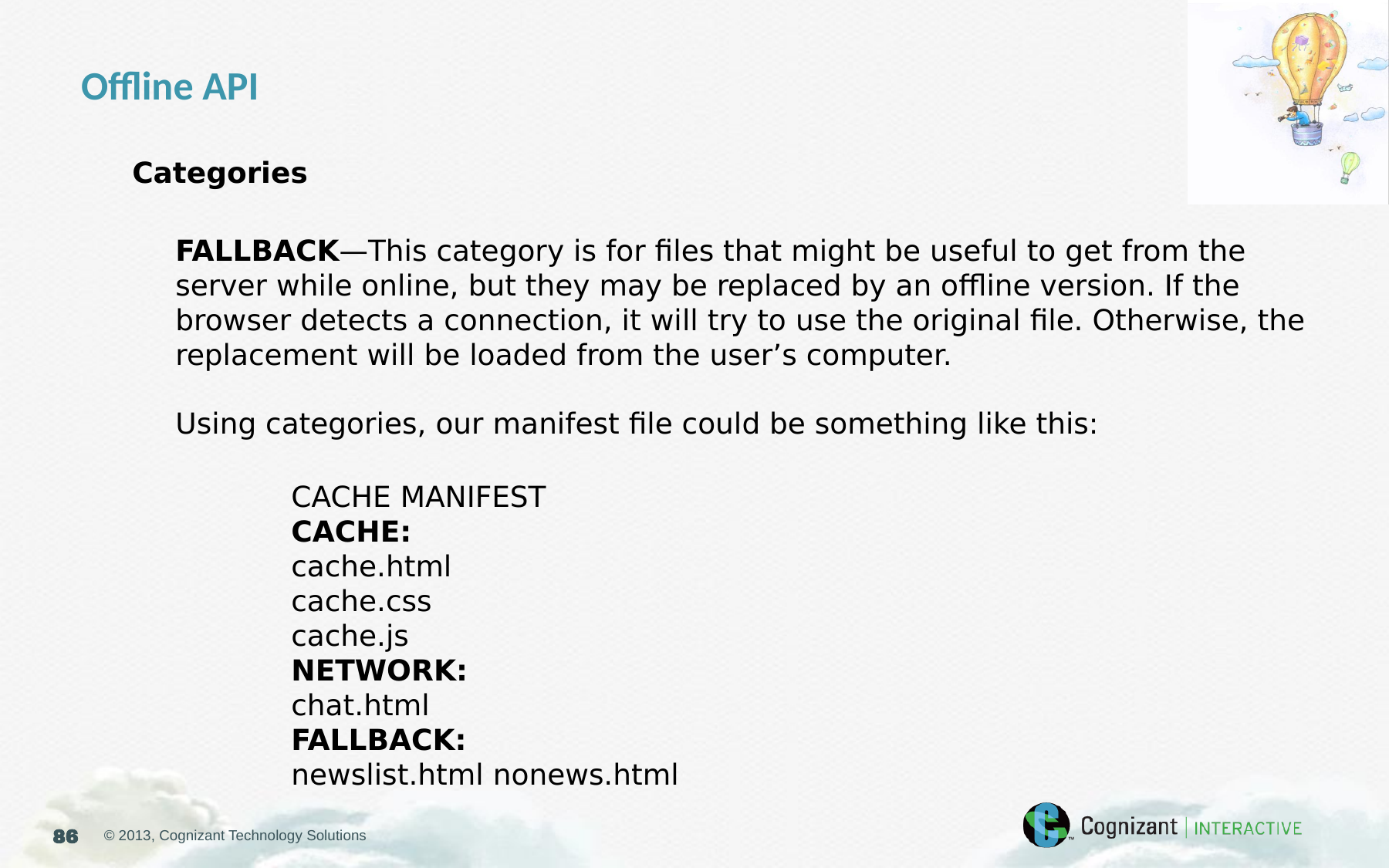

Offline API
Categories
FALLBACK—This category is for files that might be useful to get from the server while online, but they may be replaced by an offline version. If the browser detects a connection, it will try to use the original file. Otherwise, the replacement will be loaded from the user’s computer.
Using categories, our manifest file could be something like this:
CACHE MANIFEST
CACHE:
cache.html
cache.css
cache.js
NETWORK:
chat.html
FALLBACK:
newslist.html nonews.html